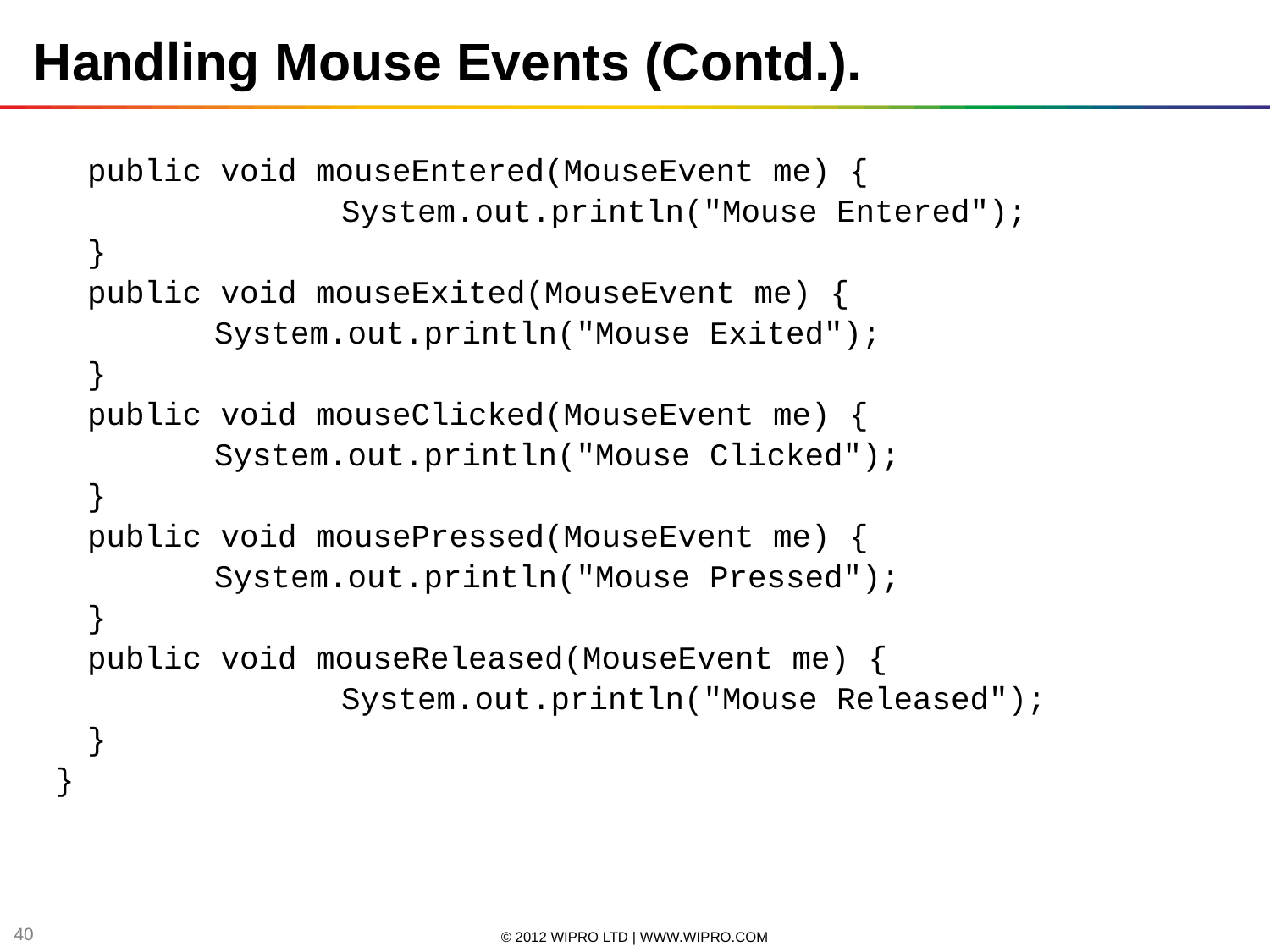

Handling Mouse Events (Contd.).
	public void mouseEntered(MouseEvent me) {
  		System.out.println("Mouse Entered");
	}
	public void mouseExited(MouseEvent me) {
 		System.out.println("Mouse Exited");
	}
	public void mouseClicked(MouseEvent me) {
		System.out.println("Mouse Clicked");
	}
	public void mousePressed(MouseEvent me) {
		System.out.println("Mouse Pressed");
	}
	public void mouseReleased(MouseEvent me) {
   		System.out.println("Mouse Released");
 	}
}